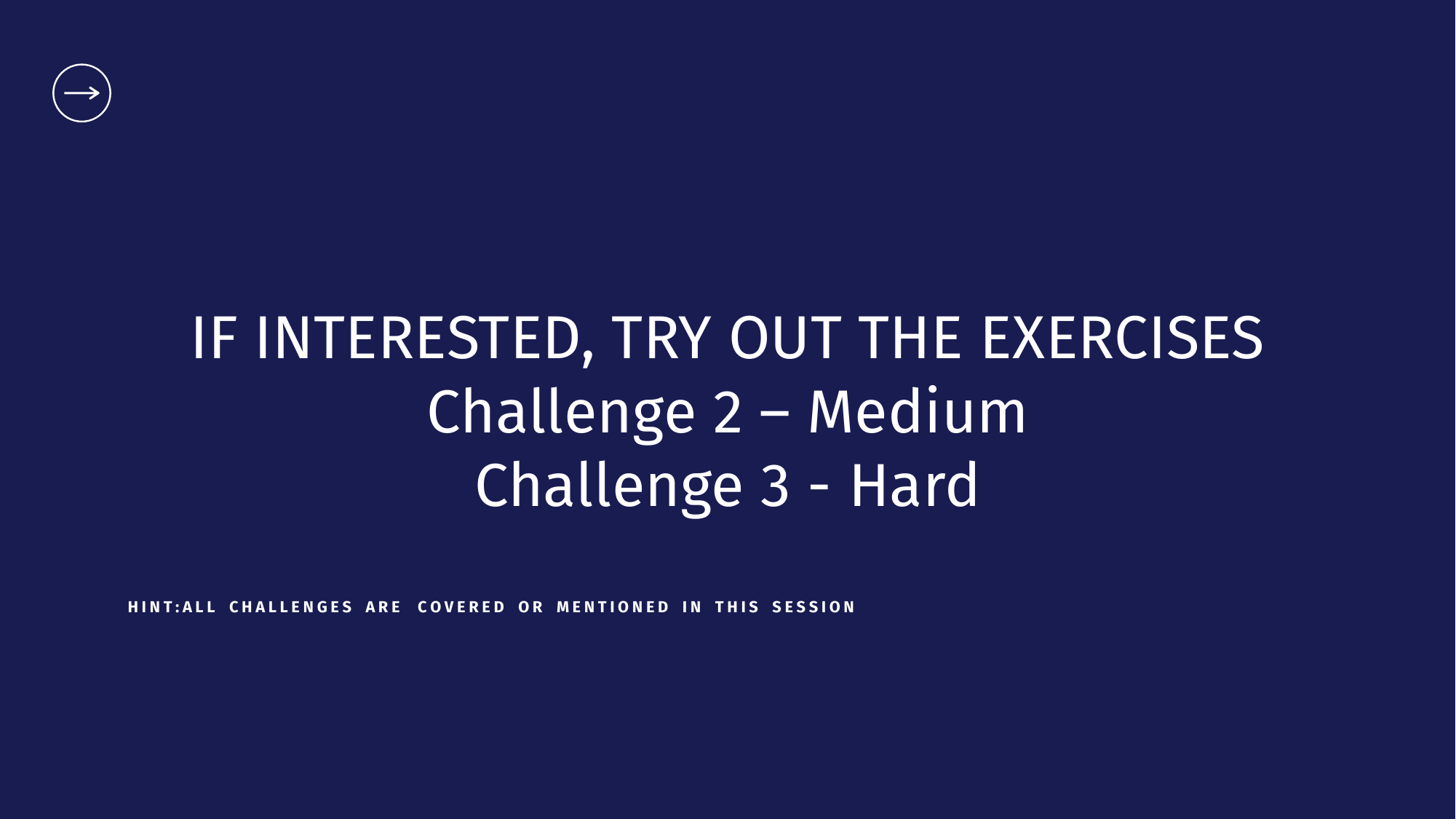

IF INTERESTED, TRY OUT THE EXERCISES
Challenge 2 – Medium
Challenge 3 - Hard
H I N T : A L L    C H A L L E N G E S    A R E     C O V E R E D    O R    M E N T I O N E D    I N    T H I S    S E S S I O N
F s e c - s s	2 0 2 0